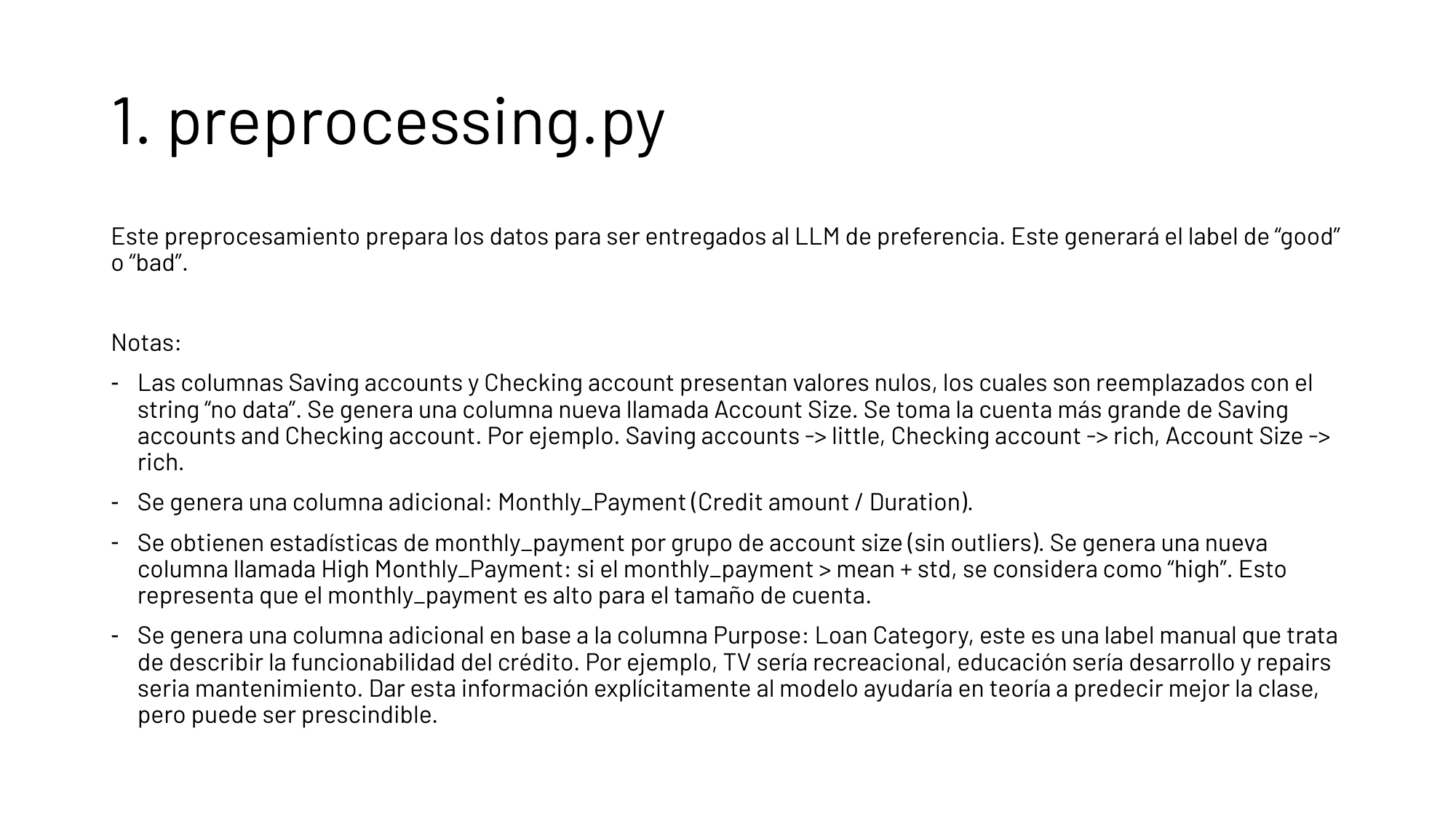

# 1. preprocessing.py
Este preprocesamiento prepara los datos para ser entregados al LLM de preferencia. Este generará el label de “good” o “bad”.

Notas:
Las columnas Saving accounts y Checking account presentan valores nulos, los cuales son reemplazados con el string “no data”. Se genera una columna nueva llamada Account Size. Se toma la cuenta más grande de Saving accounts and Checking account. Por ejemplo. Saving accounts -> little, Checking account -> rich, Account Size -> rich.
Se genera una columna adicional: Monthly_Payment (Credit amount / Duration).
Se obtienen estadísticas de monthly_payment por grupo de account size (sin outliers). Se genera una nueva columna llamada High Monthly_Payment: si el monthly_payment > mean + std, se considera como “high”. Esto representa que el monthly_payment es alto para el tamaño de cuenta.
Se genera una columna adicional en base a la columna Purpose: Loan Category, este es una label manual que trata de describir la funcionabilidad del crédito. Por ejemplo, TV sería recreacional, educación sería desarrollo y repairs seria mantenimiento. Dar esta información explícitamente al modelo ayudaría en teoría a predecir mejor la clase, pero puede ser prescindible.